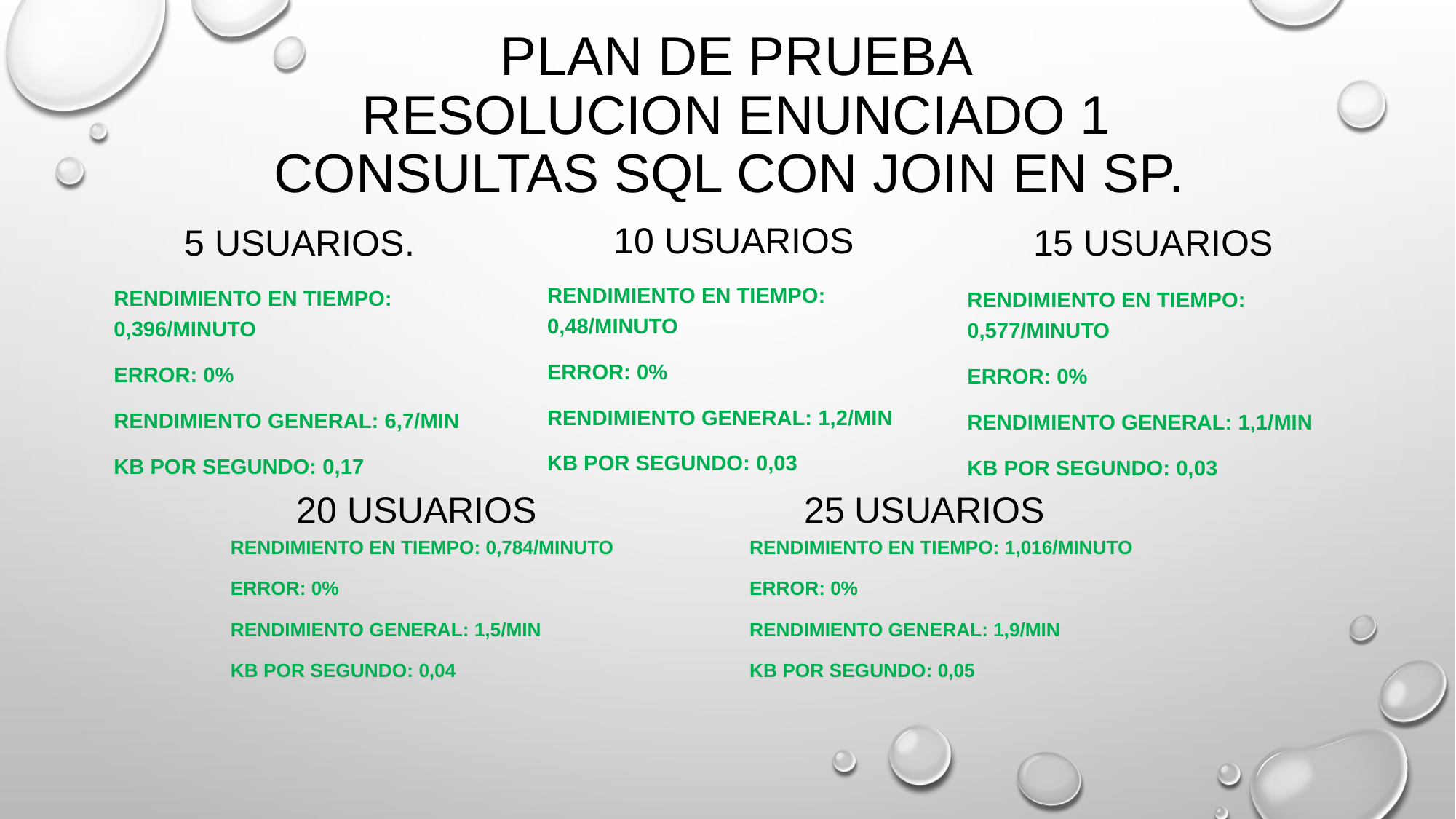

# PLAN DE PRUEBA RESOLUCION ENUNCIADO 1 CONSULTAS SQL con join en sp.
10 USUARIOS
15 USUARIOS
5 USUARIOS.
Rendimiento en tiempo: 0,48/minuto
Error: 0%
Rendimiento General: 1,2/min
kb por segundo: 0,03
Rendimiento en tiempo: 0,396/minuto
Error: 0%
Rendimiento General: 6,7/min
kb por segundo: 0,17
Rendimiento en tiempo: 0,577/minuto
Error: 0%
Rendimiento General: 1,1/min
kb por segundo: 0,03

20 USUARIOS
25 USUARIOS
Rendimiento en tiempo: 0,784/minuto
Error: 0%
Rendimiento General: 1,5/min
kb por segundo: 0,04

Rendimiento en tiempo: 1,016/minuto
Error: 0%
Rendimiento General: 1,9/min
kb por segundo: 0,05